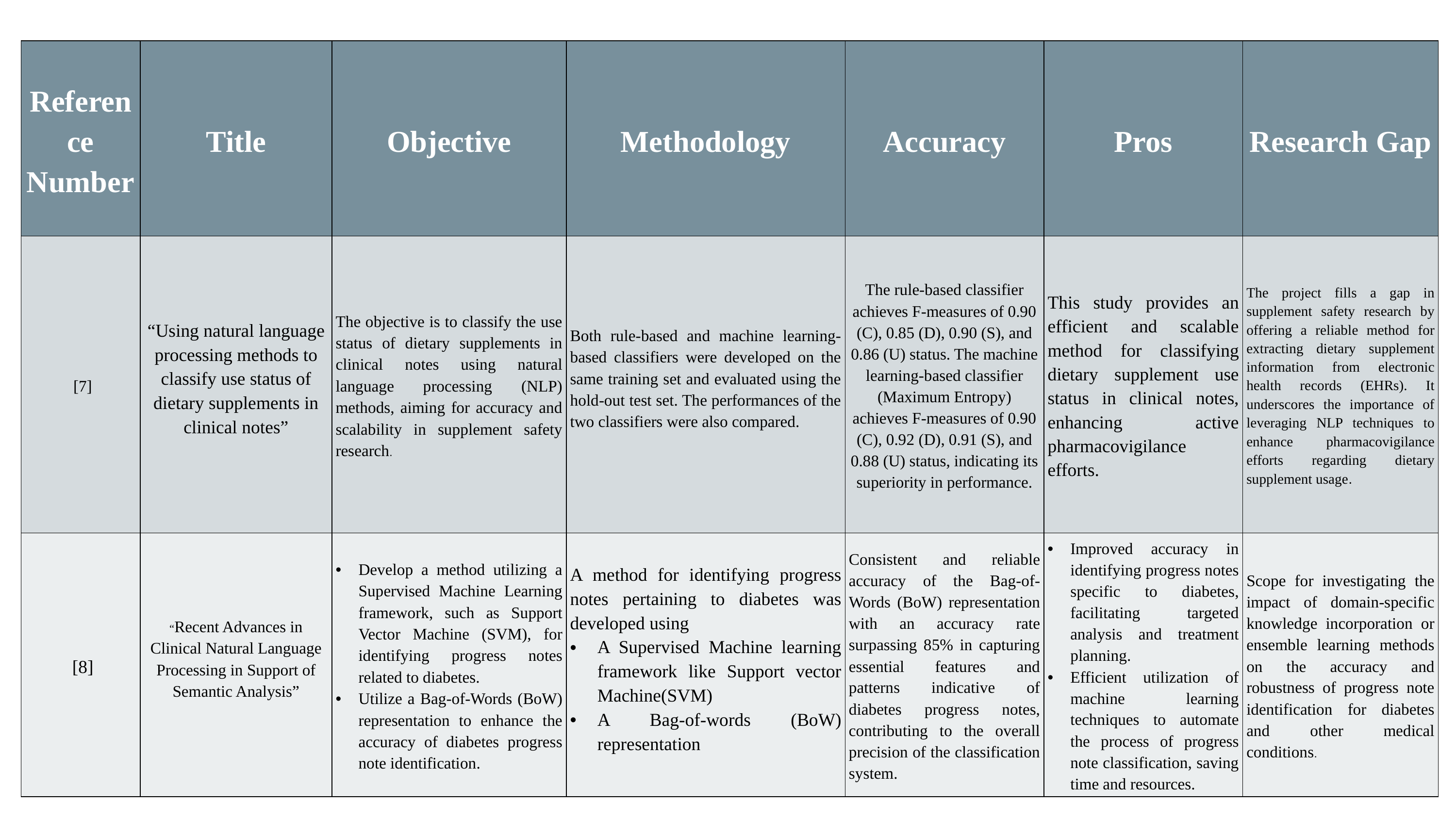

| Reference Number | Title | Objective | Methodology | Accuracy | Pros | Research Gap |
| --- | --- | --- | --- | --- | --- | --- |
| [7] | “Using natural language processing methods to classify use status of dietary supplements in clinical notes” | The objective is to classify the use status of dietary supplements in clinical notes using natural language processing (NLP) methods, aiming for accuracy and scalability in supplement safety research. | Both rule-based and machine learning-based classifiers were developed on the same training set and evaluated using the hold-out test set. The performances of the two classifiers were also compared. | The rule-based classifier achieves F-measures of 0.90 (C), 0.85 (D), 0.90 (S), and 0.86 (U) status. The machine learning-based classifier (Maximum Entropy) achieves F-measures of 0.90 (C), 0.92 (D), 0.91 (S), and 0.88 (U) status, indicating its superiority in performance. | This study provides an efficient and scalable method for classifying dietary supplement use status in clinical notes, enhancing active pharmacovigilance efforts. | The project fills a gap in supplement safety research by offering a reliable method for extracting dietary supplement information from electronic health records (EHRs). It underscores the importance of leveraging NLP techniques to enhance pharmacovigilance efforts regarding dietary supplement usage. |
| [8] | “Recent Advances in Clinical Natural Language Processing in Support of Semantic Analysis” | Develop a method utilizing a Supervised Machine Learning framework, such as Support Vector Machine (SVM), for identifying progress notes related to diabetes. Utilize a Bag-of-Words (BoW) representation to enhance the accuracy of diabetes progress note identification. | A method for identifying progress notes pertaining to diabetes was developed using A Supervised Machine learning framework like Support vector Machine(SVM) A Bag-of-words (BoW) representation | Consistent and reliable accuracy of the Bag-of-Words (BoW) representation with an accuracy rate surpassing 85% in capturing essential features and patterns indicative of diabetes progress notes, contributing to the overall precision of the classification system. | Improved accuracy in identifying progress notes specific to diabetes, facilitating targeted analysis and treatment planning. Efficient utilization of machine learning techniques to automate the process of progress note classification, saving time and resources. | Scope for investigating the impact of domain-specific knowledge incorporation or ensemble learning methods on the accuracy and robustness of progress note identification for diabetes and other medical conditions. |
#